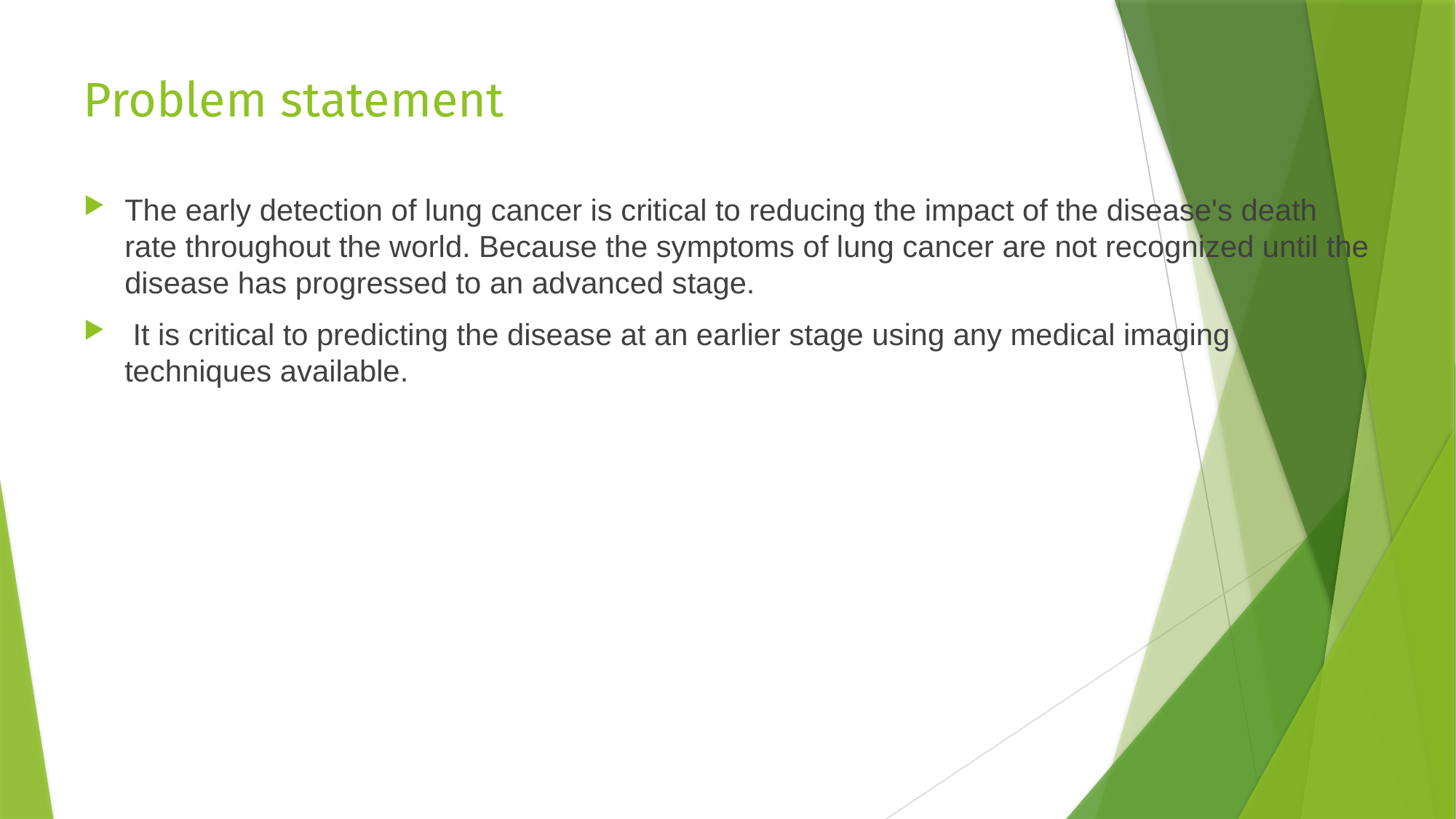

# Problem statement
The early detection of lung cancer is critical to reducing the impact of the disease's death rate throughout the world. Because the symptoms of lung cancer are not recognized until the disease has progressed to an advanced stage.
 It is critical to predicting the disease at an earlier stage using any medical imaging techniques available.